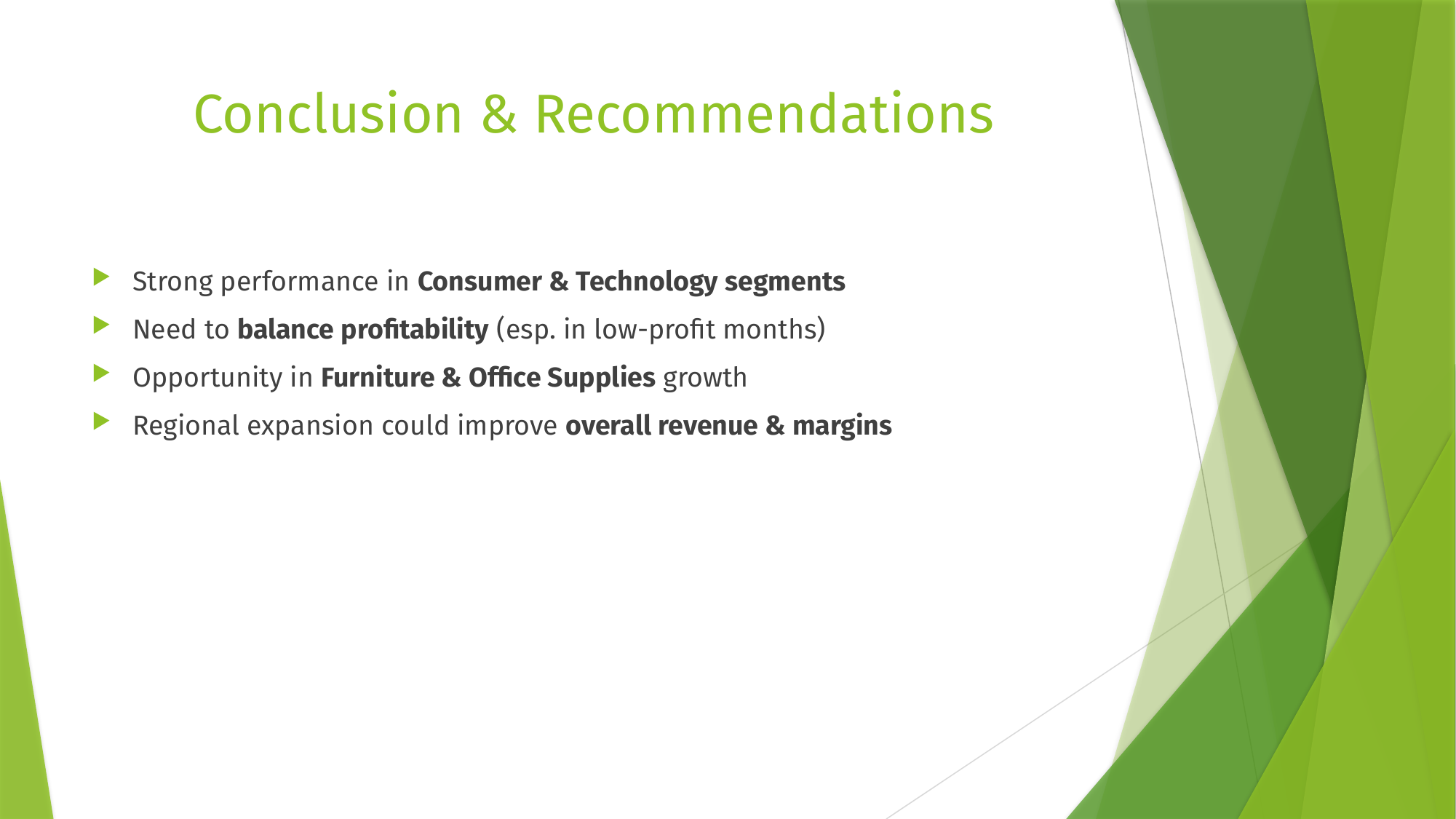

# Conclusion & Recommendations
Strong performance in Consumer & Technology segments
Need to balance profitability (esp. in low-profit months)
Opportunity in Furniture & Office Supplies growth
Regional expansion could improve overall revenue & margins